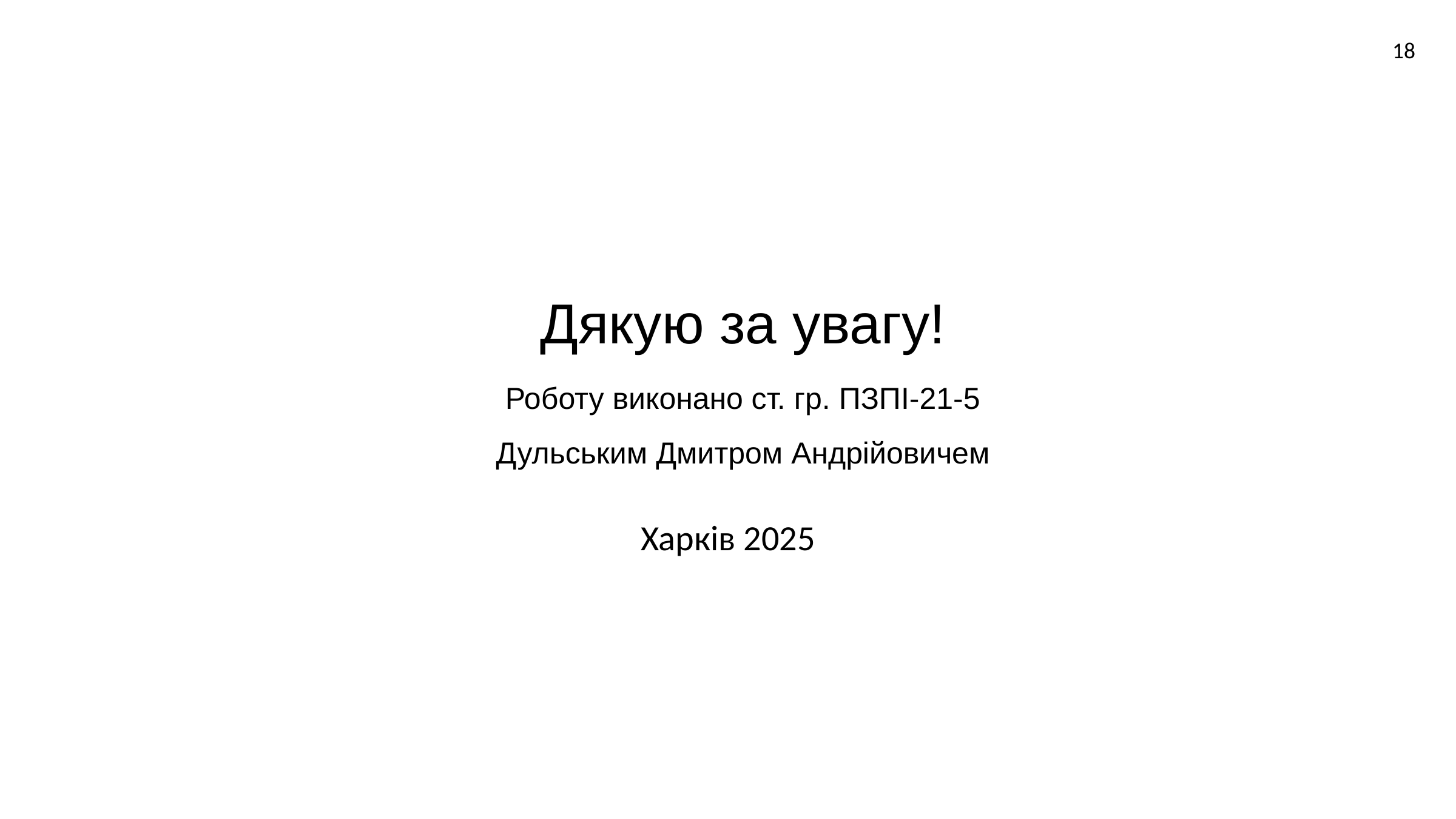

18
Дякую за увагу!
Роботу виконано ст. гр. ПЗПІ-21-5
Дульським Дмитром Андрійовичем
Харків 2025